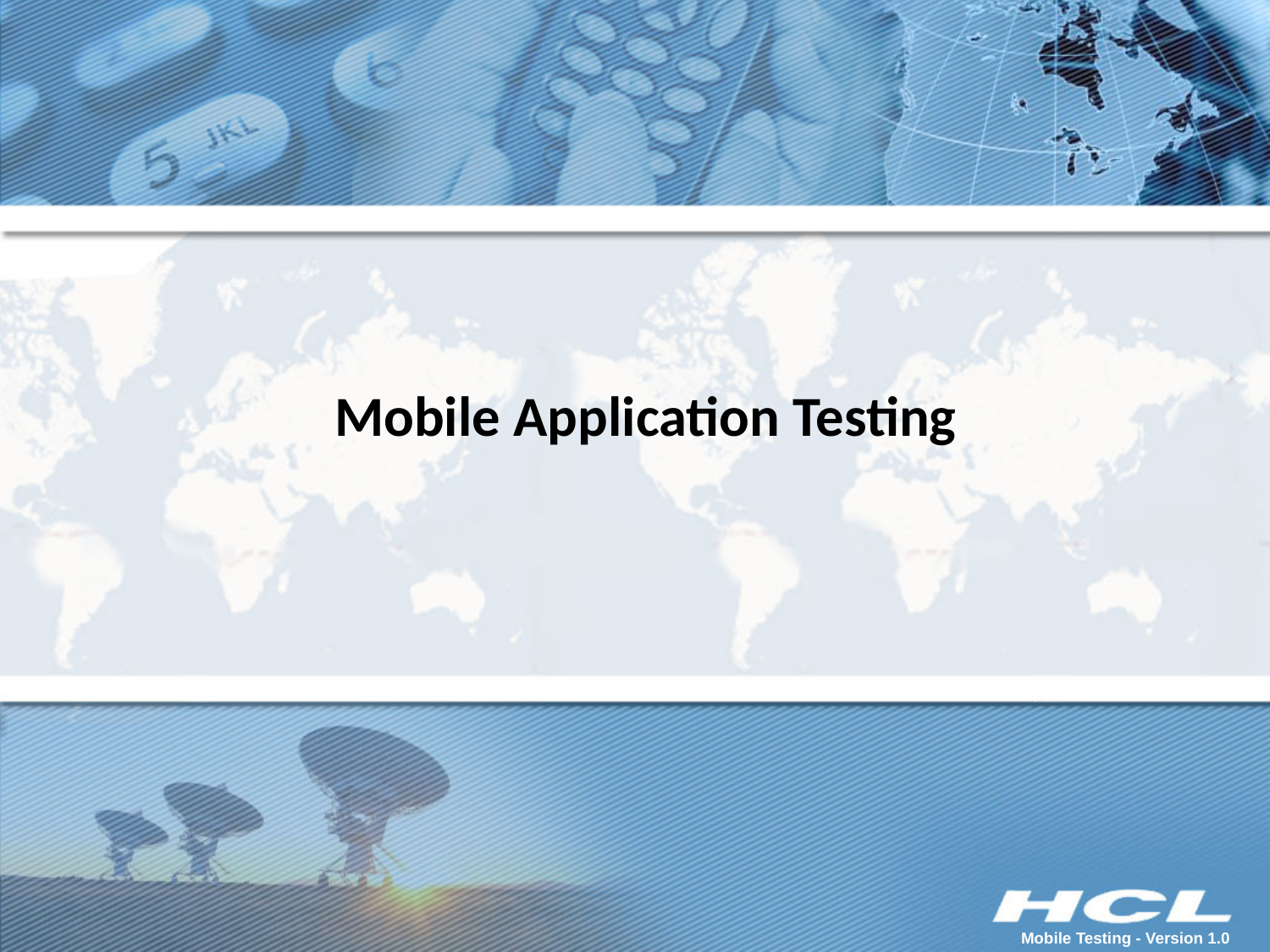

# Mobile Application Testing
     Mobile Testing - Version 1.0